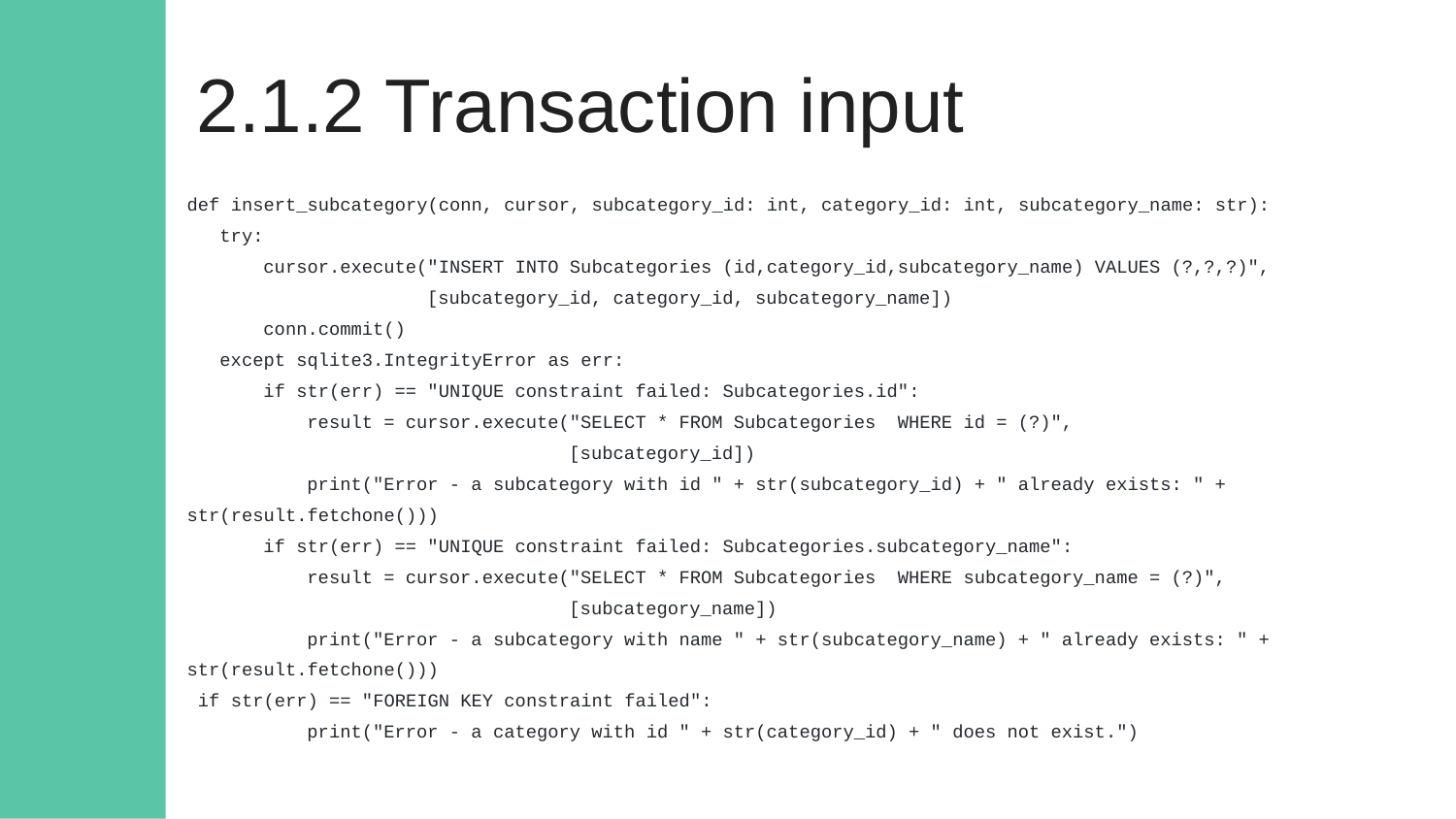

# 2.1.2 Transaction input
def insert_subcategory(conn, cursor, subcategory_id: int, category_id: int, subcategory_name: str):
   try:
       cursor.execute("INSERT INTO Subcategories (id,category_id,subcategory_name) VALUES (?,?,?)",
                      [subcategory_id, category_id, subcategory_name])
       conn.commit()
   except sqlite3.IntegrityError as err:
       if str(err) == "UNIQUE constraint failed: Subcategories.id":
           result = cursor.execute("SELECT * FROM Subcategories  WHERE id = (?)",
                                   [subcategory_id])
           print("Error - a subcategory with id " + str(subcategory_id) + " already exists: " + str(result.fetchone()))
       if str(err) == "UNIQUE constraint failed: Subcategories.subcategory_name":
           result = cursor.execute("SELECT * FROM Subcategories  WHERE subcategory_name = (?)",
                                   [subcategory_name])
           print("Error - a subcategory with name " + str(subcategory_name) + " already exists: " + str(result.fetchone()))
 if str(err) == "FOREIGN KEY constraint failed":
           print("Error - a category with id " + str(category_id) + " does not exist.")